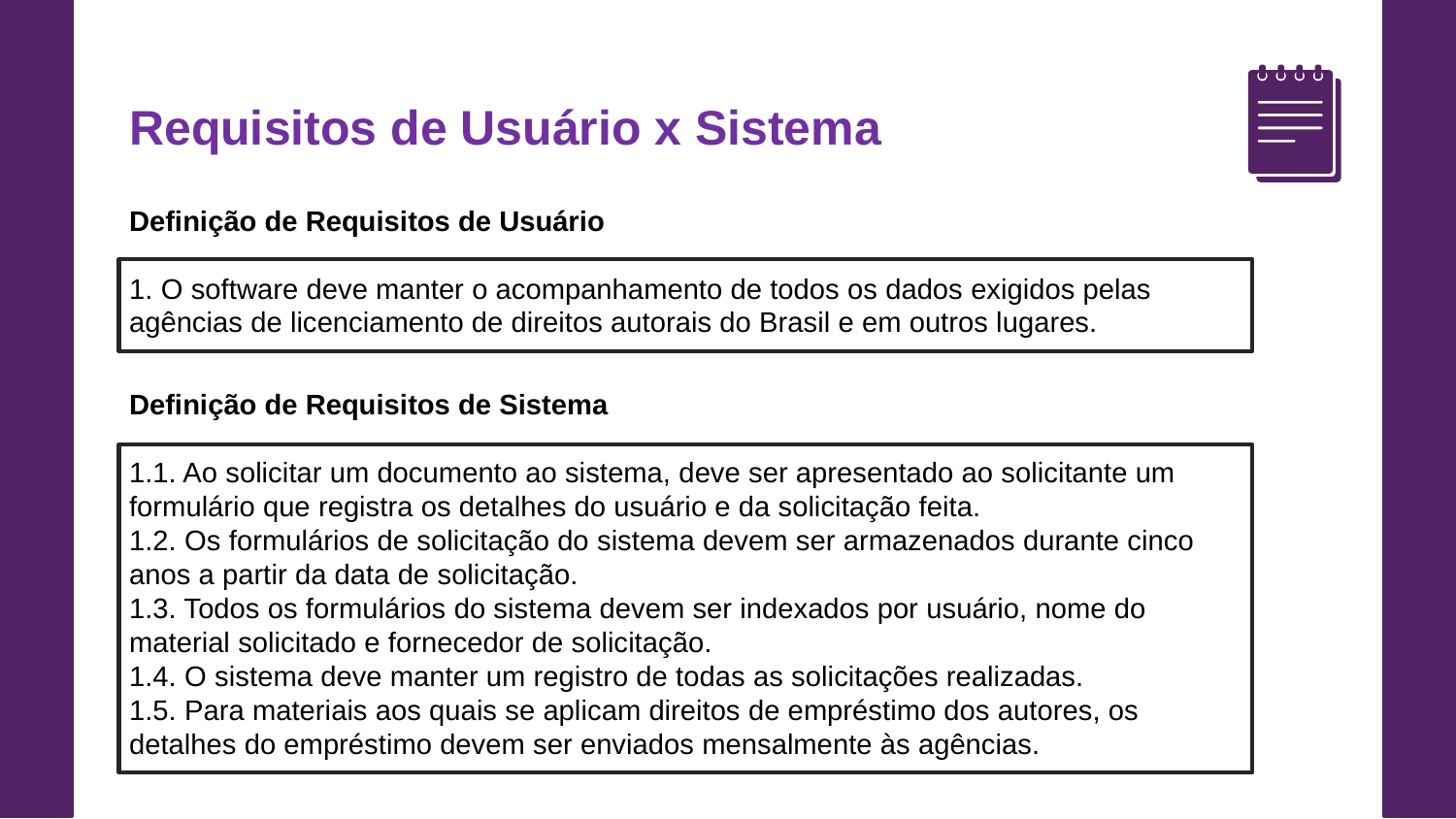

Requisitos de Usuário x Sistema

Definição de Requisitos de Usuário

1. O software deve manter o acompanhamento de todos os dados exigidos pelas agências de licenciamento de direitos autorais do Brasil e em outros lugares.

Definição de Requisitos de Sistema

1.1. Ao solicitar um documento ao sistema, deve ser apresentado ao solicitante um formulário que registra os detalhes do usuário e da solicitação feita.
1.2. Os formulários de solicitação do sistema devem ser armazenados durante cinco anos a partir da data de solicitação.
1.3. Todos os formulários do sistema devem ser indexados por usuário, nome do material solicitado e fornecedor de solicitação.
1.4. O sistema deve manter um registro de todas as solicitações realizadas.
1.5. Para materiais aos quais se aplicam direitos de empréstimo dos autores, os detalhes do empréstimo devem ser enviados mensalmente às agências.